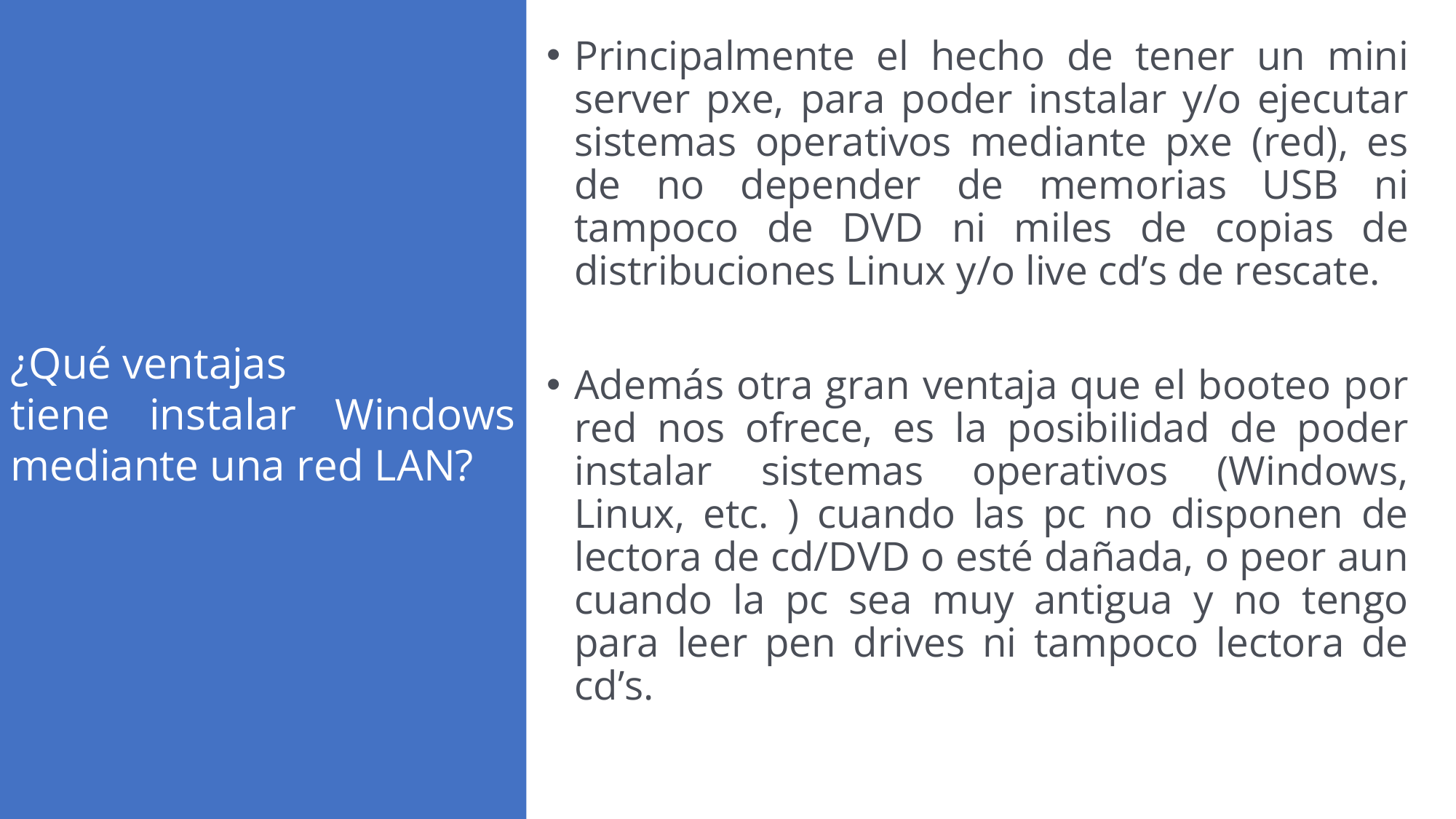

¿Qué ventajas
tiene instalar Windows mediante una red LAN?

Principalmente el hecho de tener un mini server pxe, para poder instalar y/o ejecutar sistemas operativos mediante pxe (red), es de no depender de memorias USB ni tampoco de DVD ni miles de copias de distribuciones Linux y/o live cd’s de rescate.

Además otra gran ventaja que el booteo por red nos ofrece, es la posibilidad de poder instalar sistemas operativos (Windows, Linux, etc. ) cuando las pc no disponen de lectora de cd/DVD o esté dañada, o peor aun cuando la pc sea muy antigua y no tengo para leer pen drives ni tampoco lectora de cd’s.